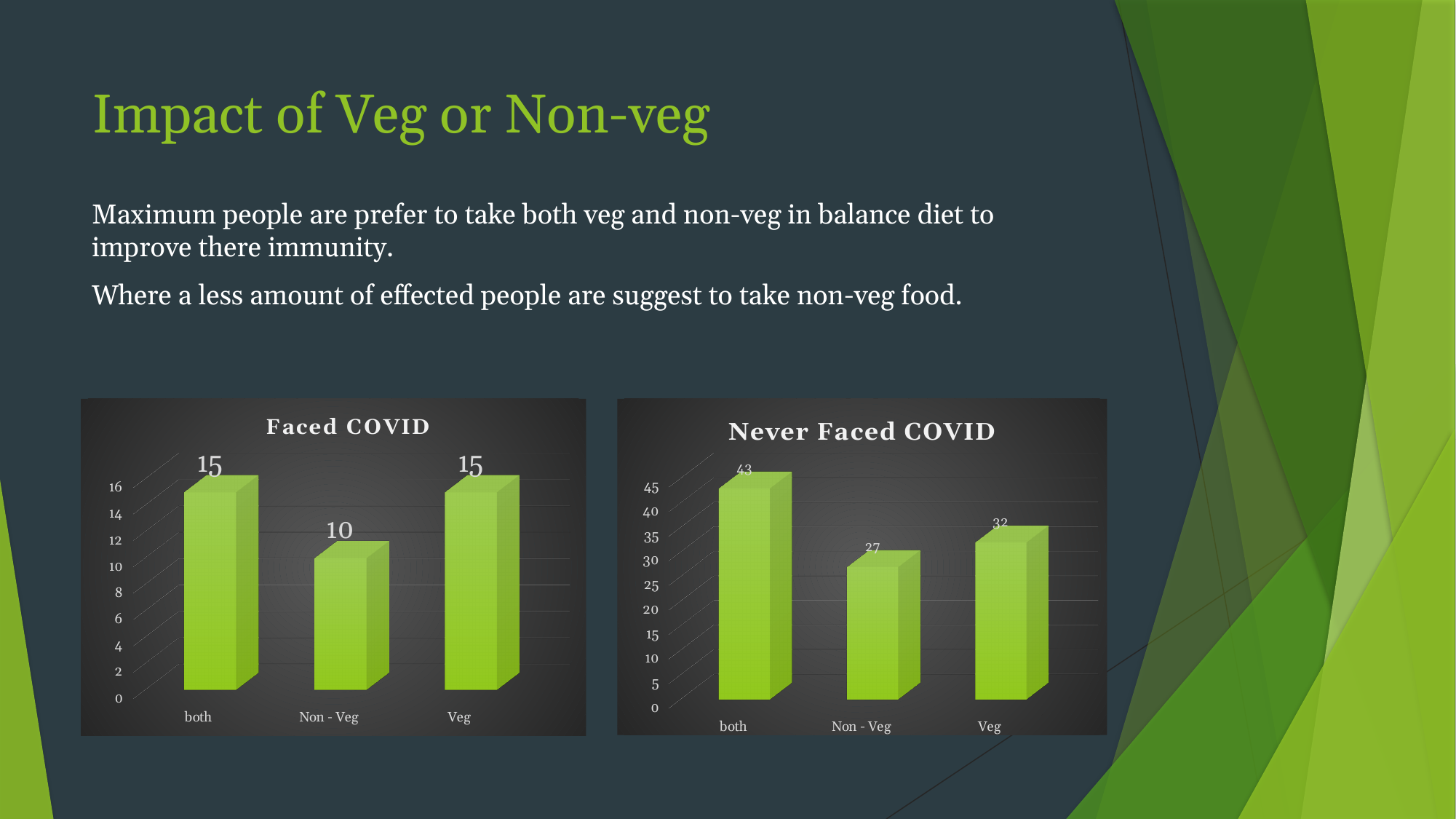

# Impact of Veg or Non-veg
Maximum people are prefer to take both veg and non-veg in balance diet to improve there immunity.
Where a less amount of effected people are suggest to take non-veg food.

[unsupported chart]

[unsupported chart]